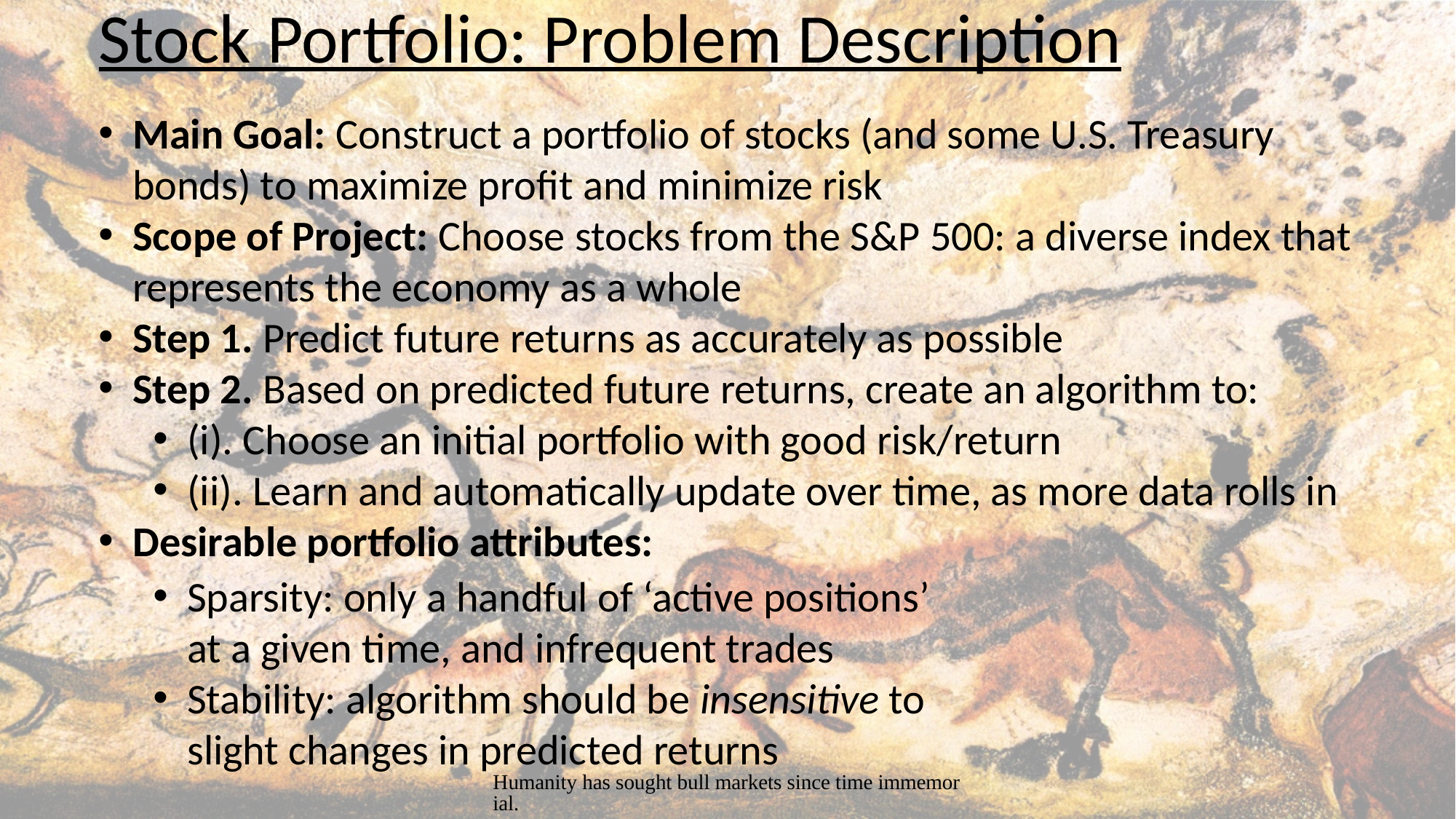

Stock Portfolio: Problem Description
Main Goal: Construct a portfolio of stocks (and some U.S. Treasury bonds) to maximize profit and minimize risk
Scope of Project: Choose stocks from the S&P 500: a diverse index that represents the economy as a whole
Step 1. Predict future returns as accurately as possible
Step 2. Based on predicted future returns, create an algorithm to:
(i). Choose an initial portfolio with good risk/return
(ii). Learn and automatically update over time, as more data rolls in
Desirable portfolio attributes:

Sparsity: only a handful of ‘active positions’ at a given time, and infrequent trades
Stability: algorithm should be insensitive to slight changes in predicted returns
Humanity has sought bull markets since time immemorial.